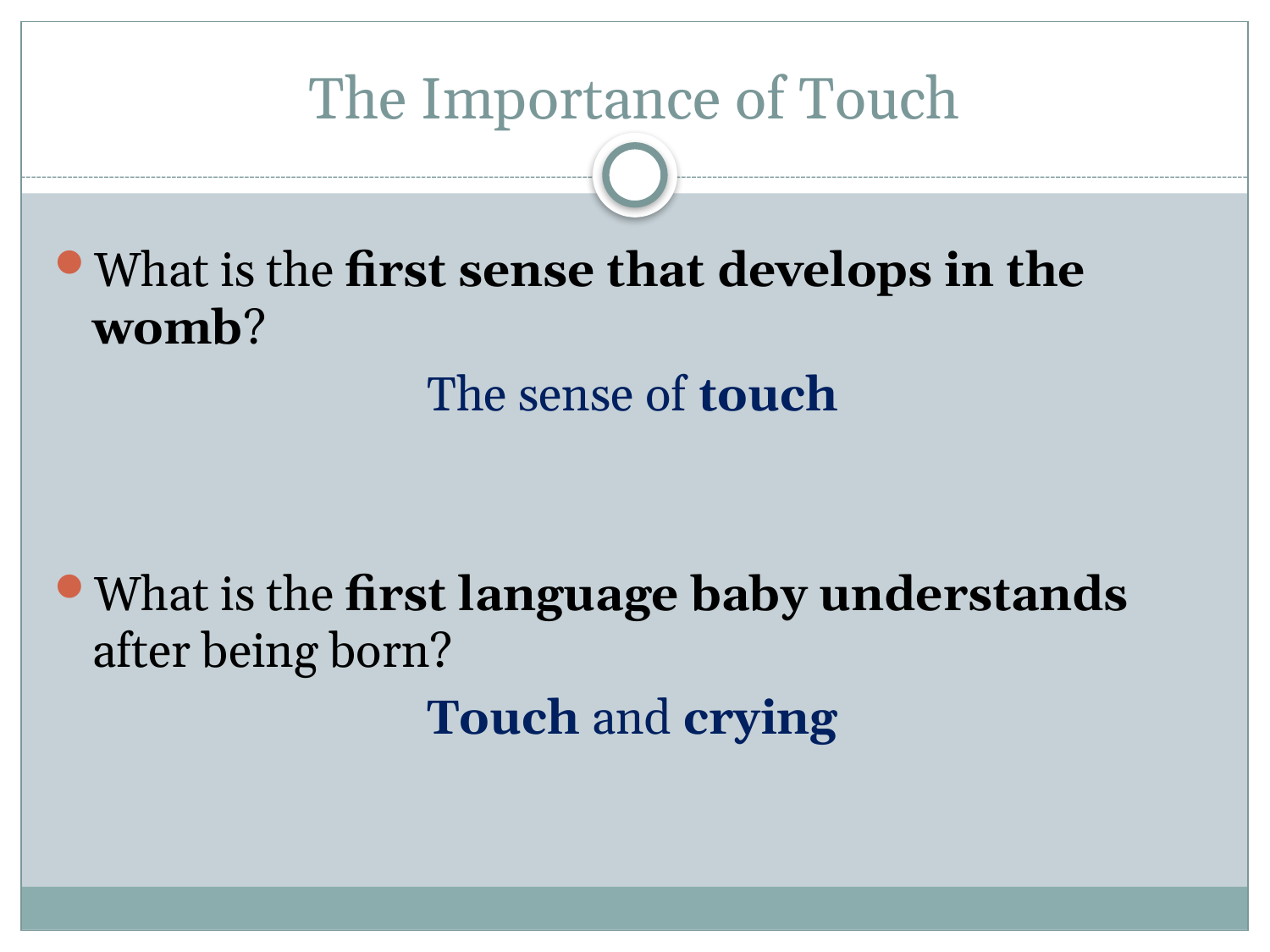

# The Importance of Touch
What is the first sense that develops in the womb?
The sense of touch

What is the first language baby understands after being born?
Touch and crying